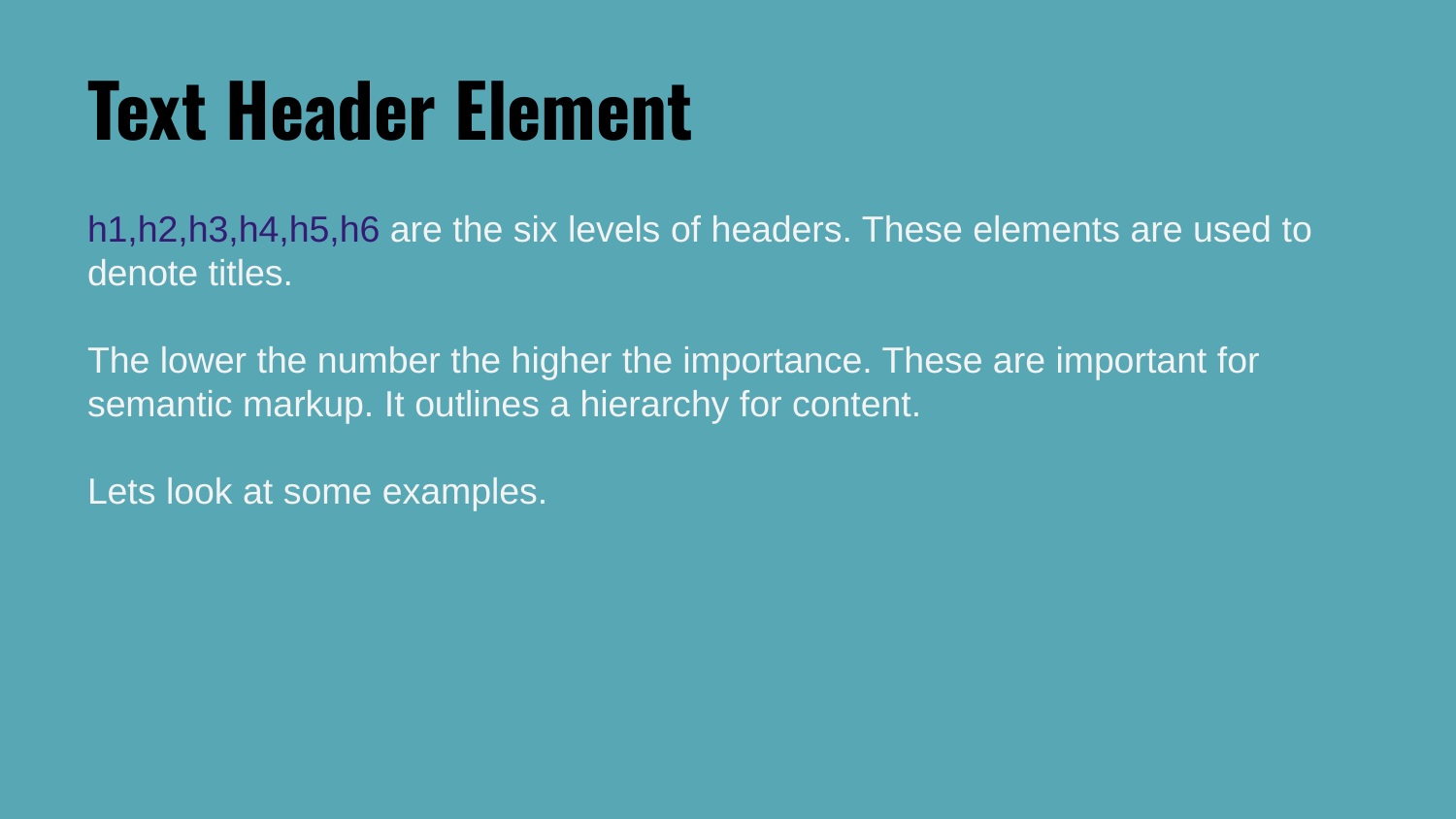

# Text Header Element
h1,h2,h3,h4,h5,h6 are the six levels of headers. These elements are used to denote titles.

The lower the number the higher the importance. These are important for semantic markup. It outlines a hierarchy for content.

Lets look at some examples.